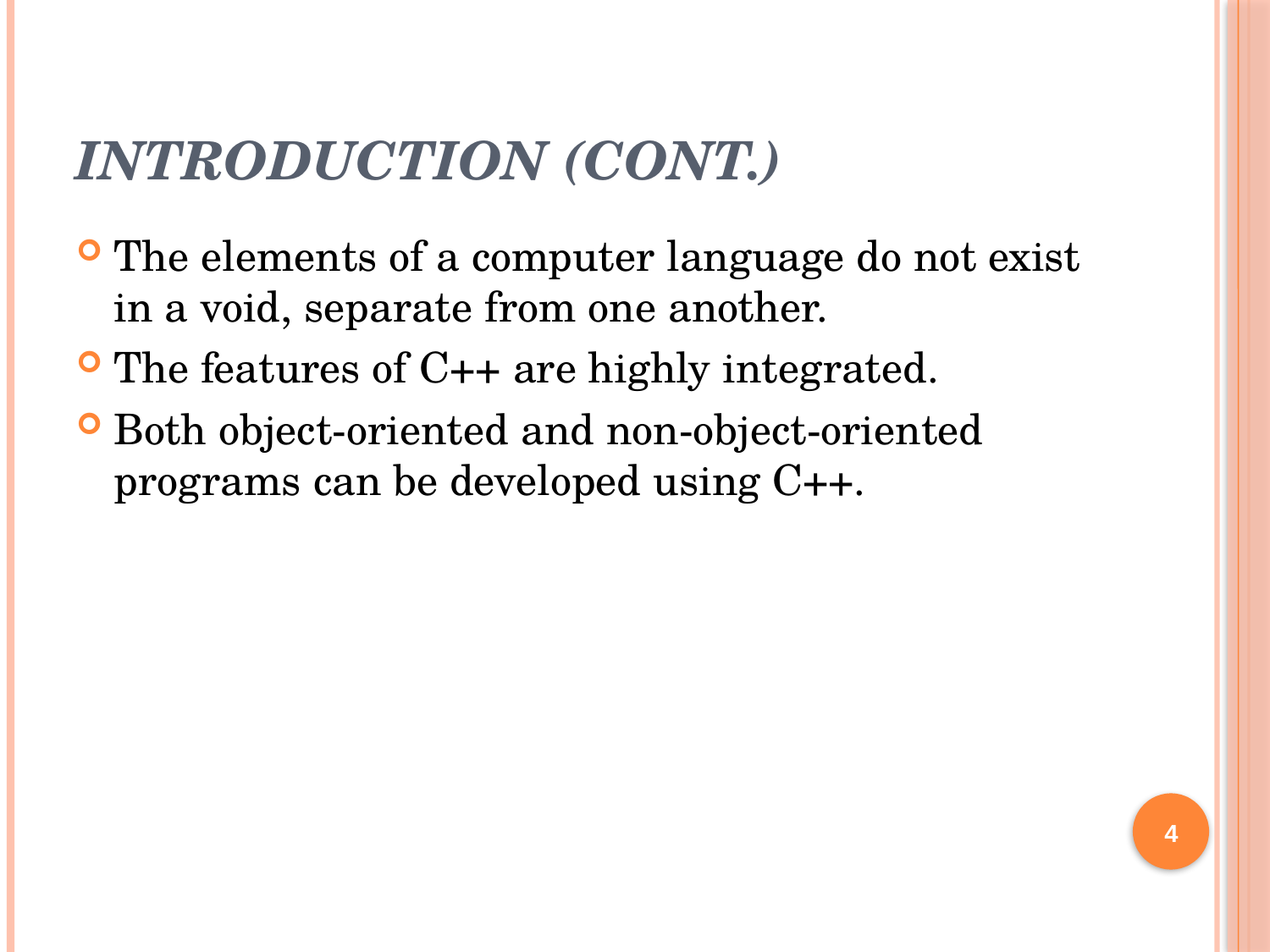

# Introduction (cont.)
The elements of a computer language do not exist in a void, separate from one another.
The features of C++ are highly integrated.
Both object-oriented and non-object-oriented programs can be developed using C++.
4